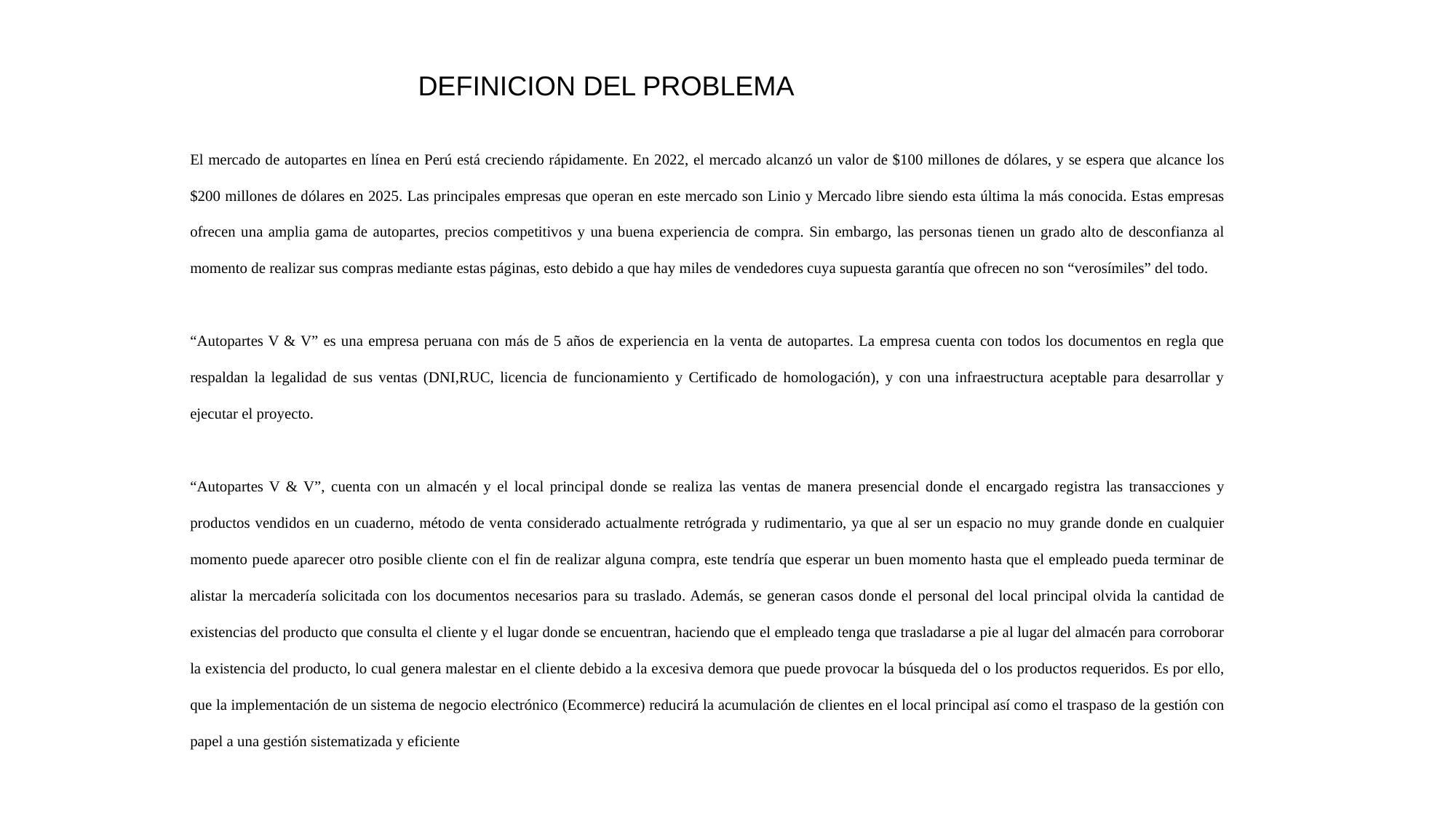

DEFINICION DEL PROBLEMA
El mercado de autopartes en línea en Perú está creciendo rápidamente. En 2022, el mercado alcanzó un valor de $100 millones de dólares, y se espera que alcance los $200 millones de dólares en 2025. Las principales empresas que operan en este mercado son Linio y Mercado libre siendo esta última la más conocida. Estas empresas ofrecen una amplia gama de autopartes, precios competitivos y una buena experiencia de compra. Sin embargo, las personas tienen un grado alto de desconfianza al momento de realizar sus compras mediante estas páginas, esto debido a que hay miles de vendedores cuya supuesta garantía que ofrecen no son “verosímiles” del todo.

“Autopartes V & V” es una empresa peruana con más de 5 años de experiencia en la venta de autopartes. La empresa cuenta con todos los documentos en regla que respaldan la legalidad de sus ventas (DNI,RUC, licencia de funcionamiento y Certificado de homologación), y con una infraestructura aceptable para desarrollar y ejecutar el proyecto.

“Autopartes V & V”, cuenta con un almacén y el local principal donde se realiza las ventas de manera presencial donde el encargado registra las transacciones y productos vendidos en un cuaderno, método de venta considerado actualmente retrógrada y rudimentario, ya que al ser un espacio no muy grande donde en cualquier momento puede aparecer otro posible cliente con el fin de realizar alguna compra, este tendría que esperar un buen momento hasta que el empleado pueda terminar de alistar la mercadería solicitada con los documentos necesarios para su traslado. Además, se generan casos donde el personal del local principal olvida la cantidad de existencias del producto que consulta el cliente y el lugar donde se encuentran, haciendo que el empleado tenga que trasladarse a pie al lugar del almacén para corroborar la existencia del producto, lo cual genera malestar en el cliente debido a la excesiva demora que puede provocar la búsqueda del o los productos requeridos. Es por ello, que la implementación de un sistema de negocio electrónico (Ecommerce) reducirá la acumulación de clientes en el local principal así como el traspaso de la gestión con papel a una gestión sistematizada y eficiente